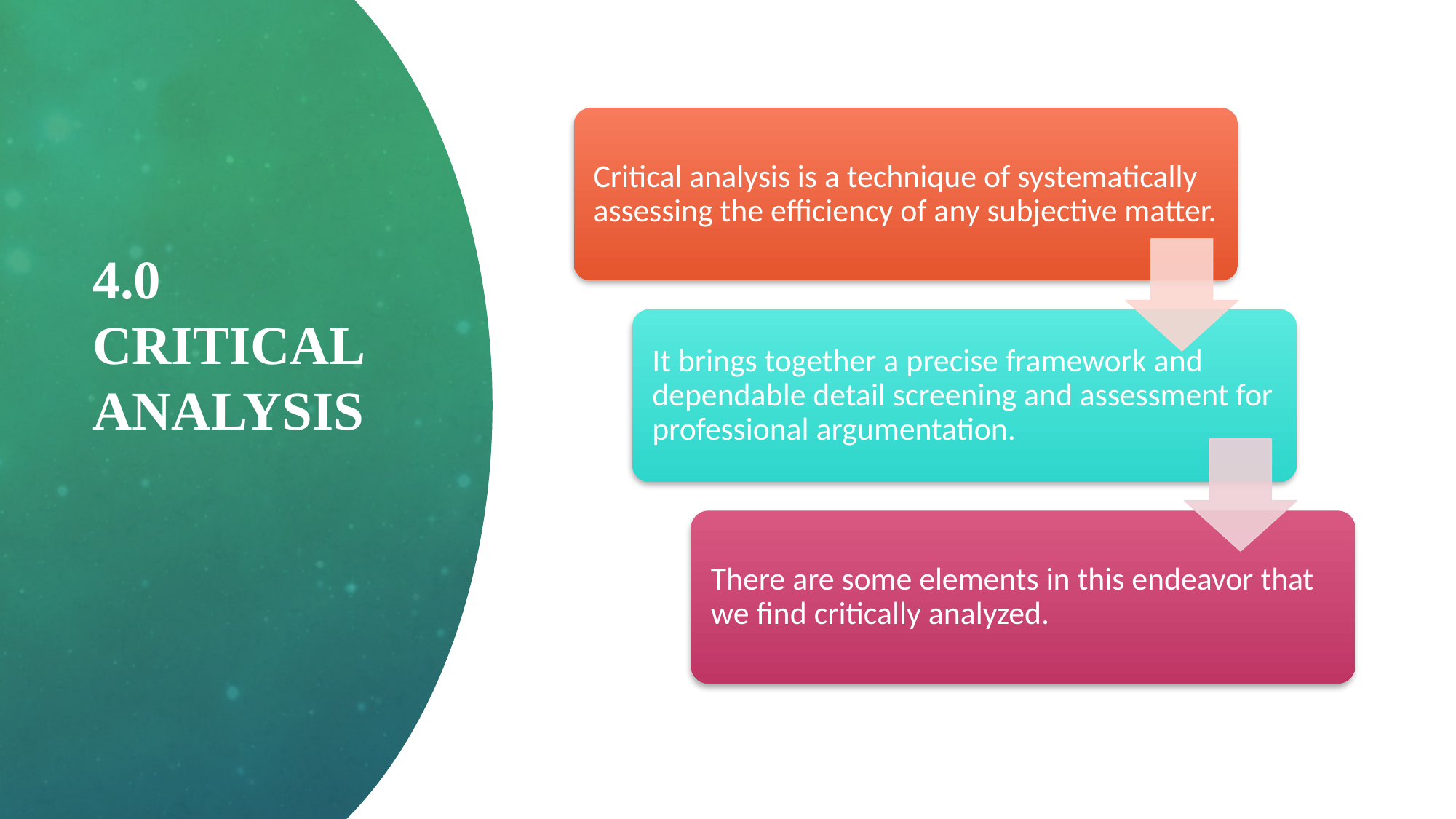

# 4.0 Critical Analysis
Critical analysis is a technique of systematically assessing the efficiency of any subjective matter.
It brings together a precise framework and dependable detail screening and assessment for professional argumentation.
There are some elements in this endeavor that we find critically analyzed.